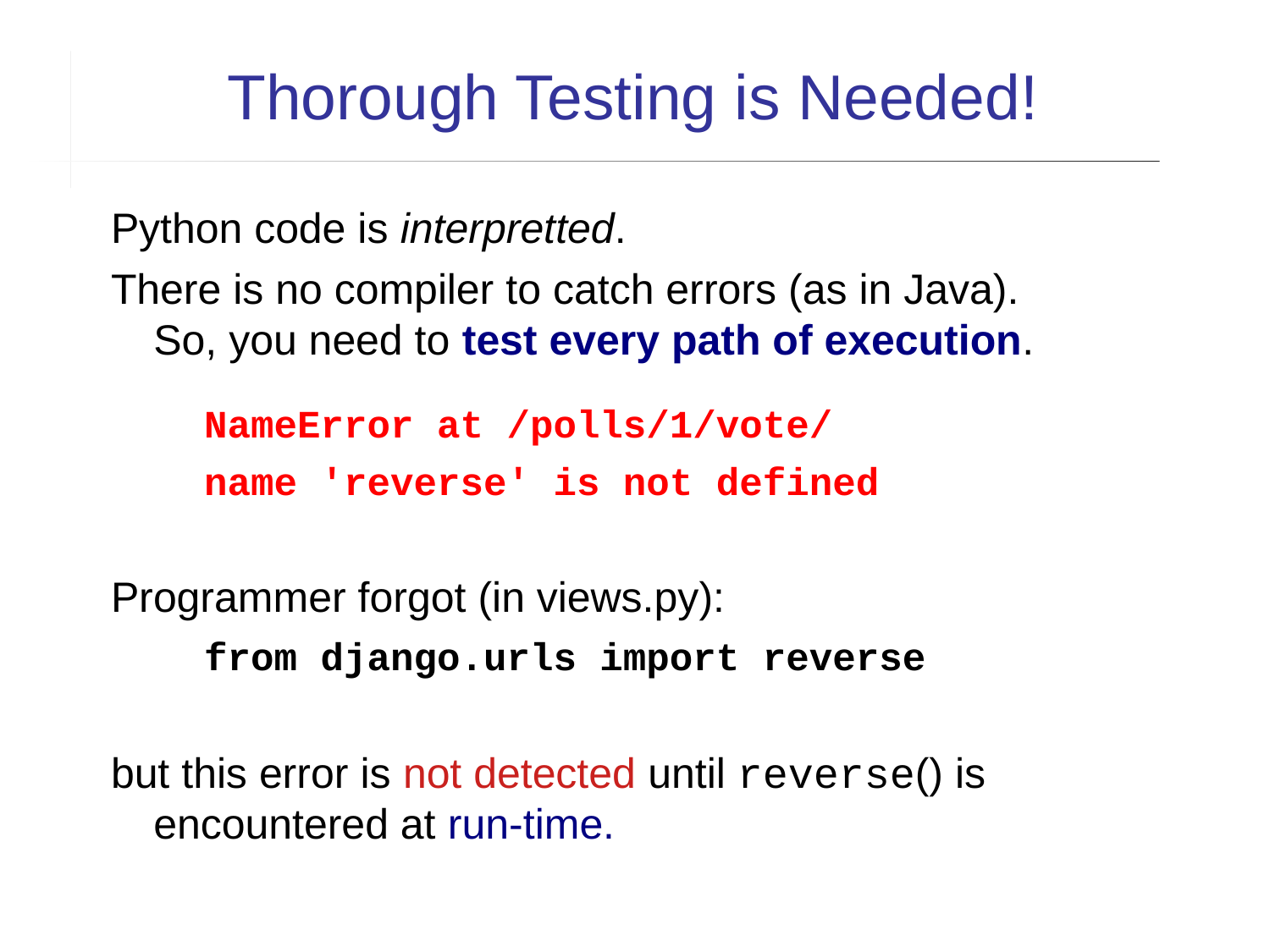

Thorough Testing is Needed!
Python code is interpretted.
There is no compiler to catch errors (as in Java).
So, you need to test every path of execution.
    NameError at /polls/1/vote/
    name 'reverse' is not defined

Programmer forgot (in views.py):
    from django.urls import reverse

but this error is not detected until reverse() is encountered at run-time.